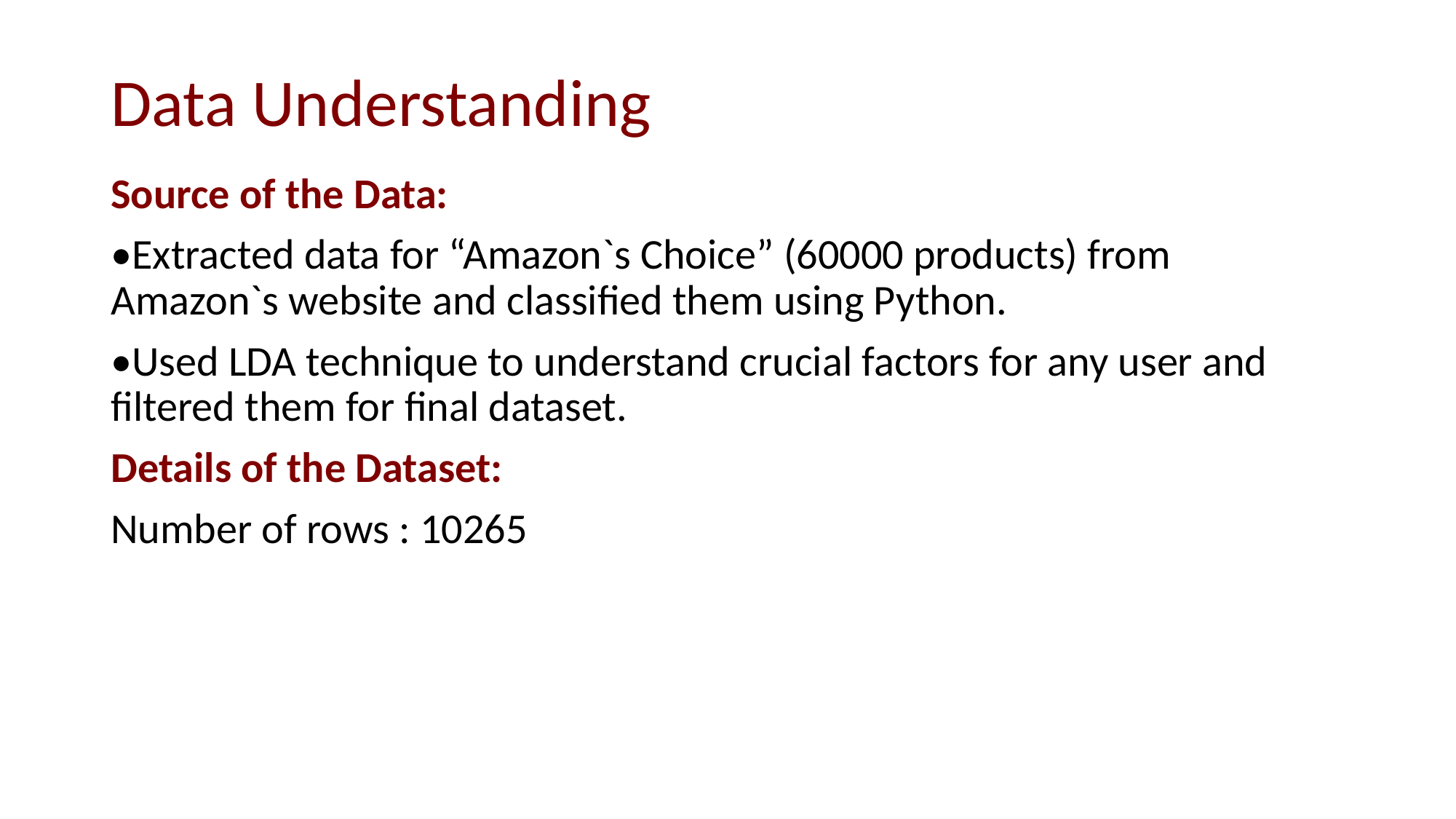

# Data Understanding
Source of the Data:
•Extracted data for “Amazon`s Choice” (60000 products) from Amazon`s website and classified them using Python.
•Used LDA technique to understand crucial factors for any user and filtered them for final dataset.
Details of the Dataset:
Number of rows : 10265